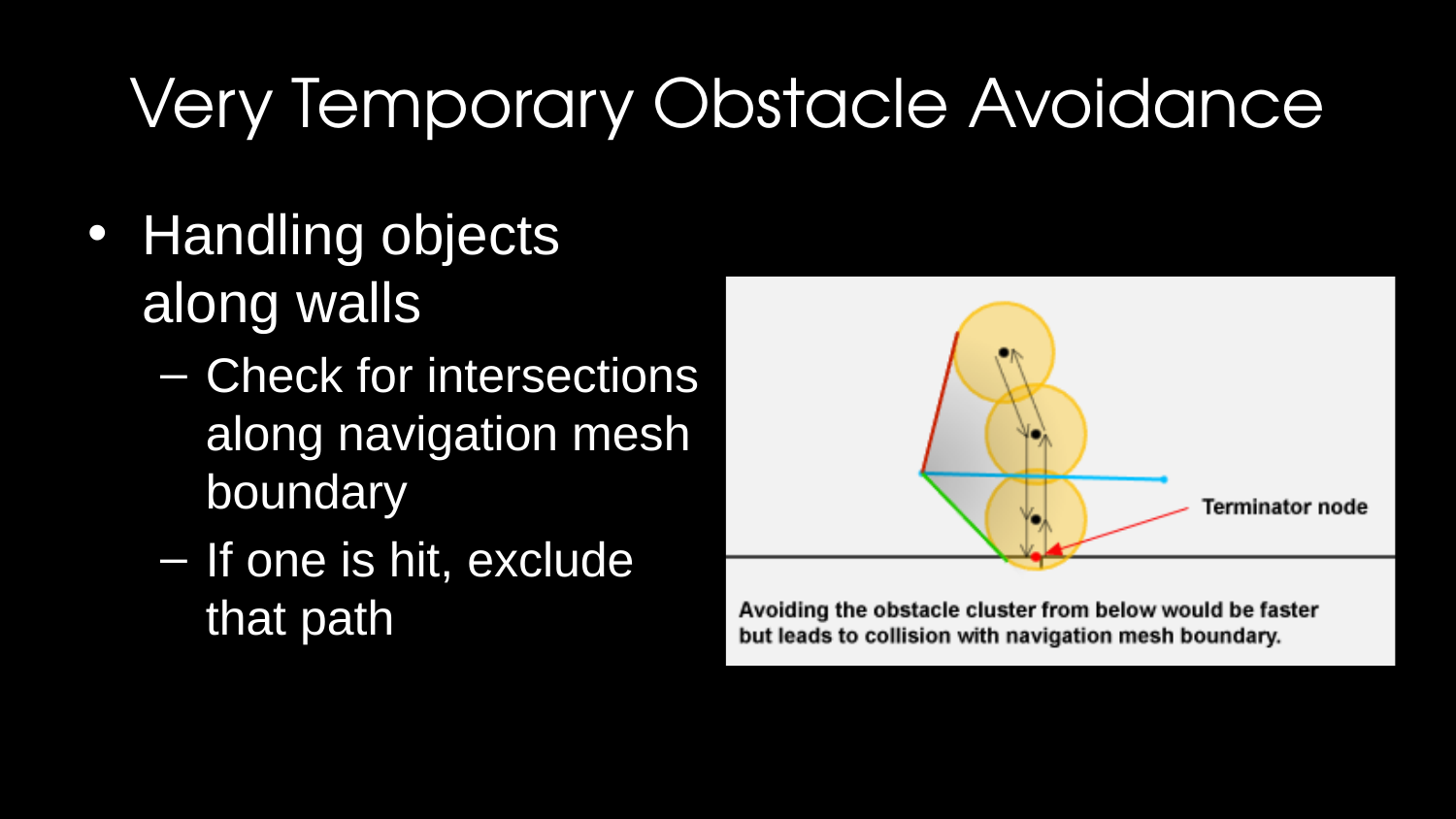

# Very Temporary Obstacle Avoidance
Handling objects along walls
Check for intersections along navigation mesh boundary
If one is hit, exclude that path